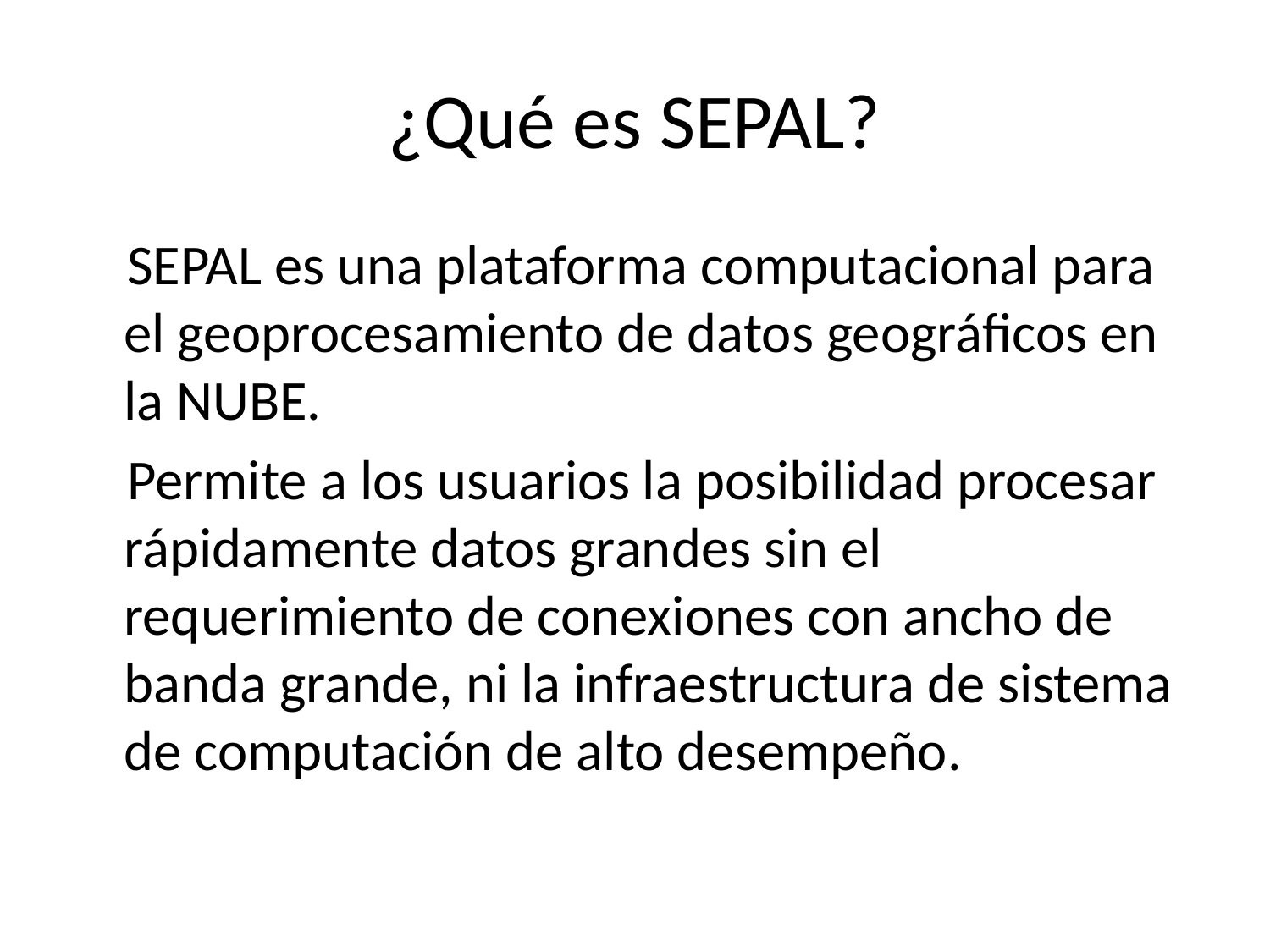

# ¿Qué es SEPAL?
    SEPAL es una plataforma computacional para el geoprocesamiento de datos geográficos en la NUBE.
    Permite a los usuarios la posibilidad procesar rápidamente datos grandes sin el requerimiento de conexiones con ancho de banda grande, ni la infraestructura de sistema de computación de alto desempeño.